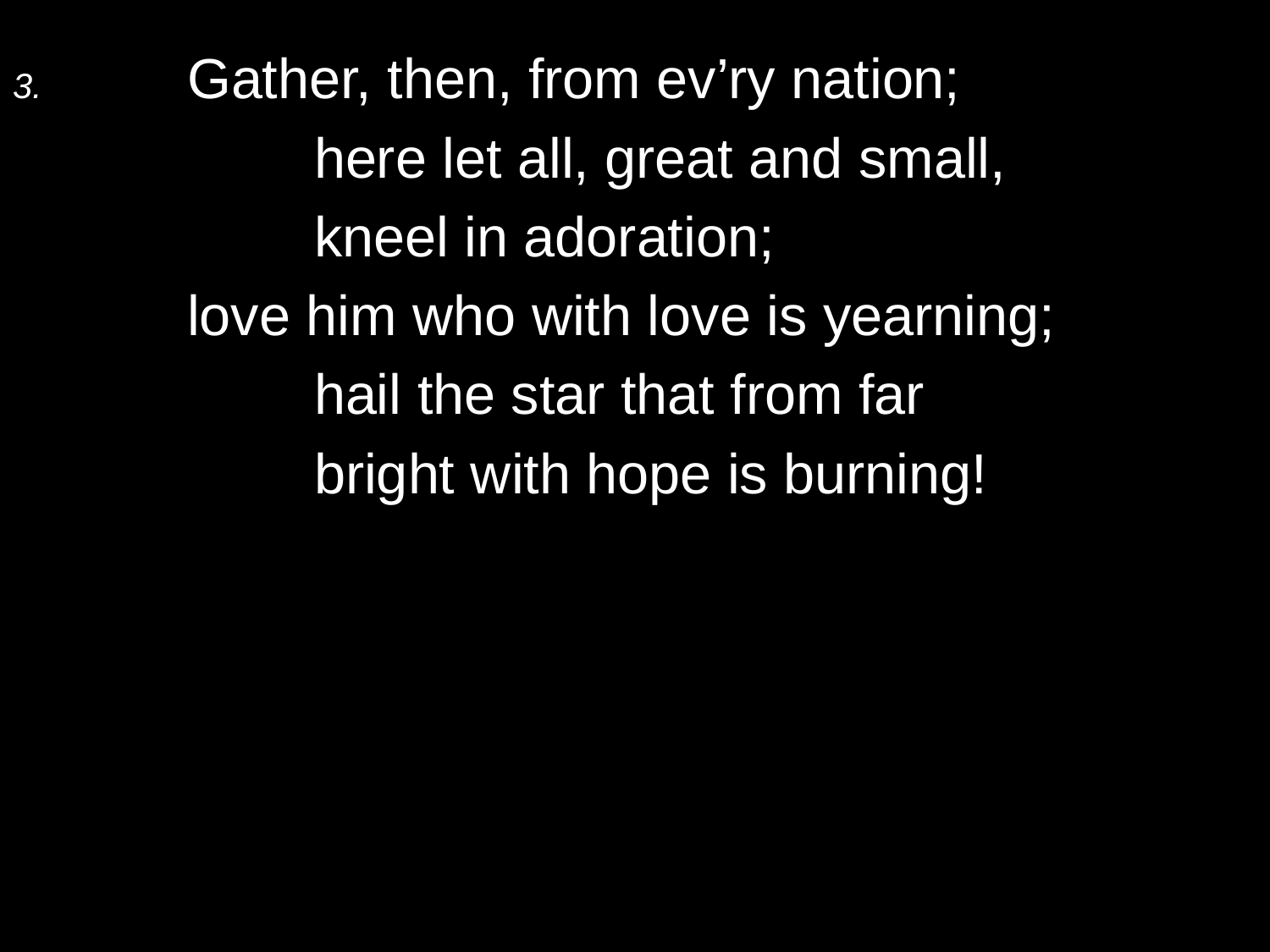

3.	Gather, then, from ev’ry nation;
		here let all, great and small,
		kneel in adoration;
	love him who with love is yearning;
		hail the star that from far
		bright with hope is burning!